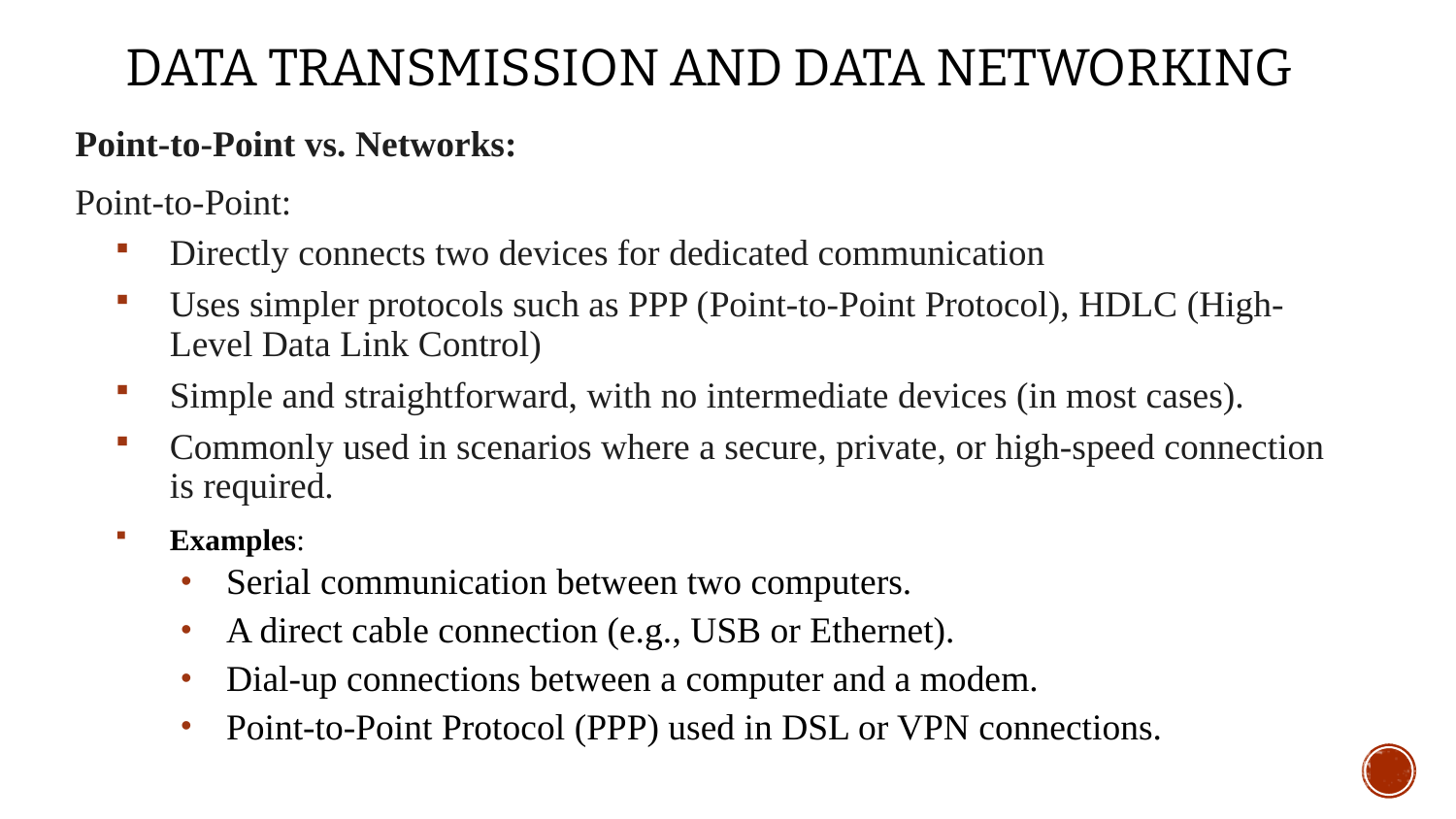

# Data Transmission and Data networking
Point-to-Point vs. Networks:
Point-to-Point:
Directly connects two devices for dedicated communication
Uses simpler protocols such as PPP (Point-to-Point Protocol), HDLC (High-Level Data Link Control)
Simple and straightforward, with no intermediate devices (in most cases).
Commonly used in scenarios where a secure, private, or high-speed connection is required.
Examples:
Serial communication between two computers.
A direct cable connection (e.g., USB or Ethernet).
Dial-up connections between a computer and a modem.
Point-to-Point Protocol (PPP) used in DSL or VPN connections.

Networks: Use nodes to share a communication medium (more efficient and cost-effective).